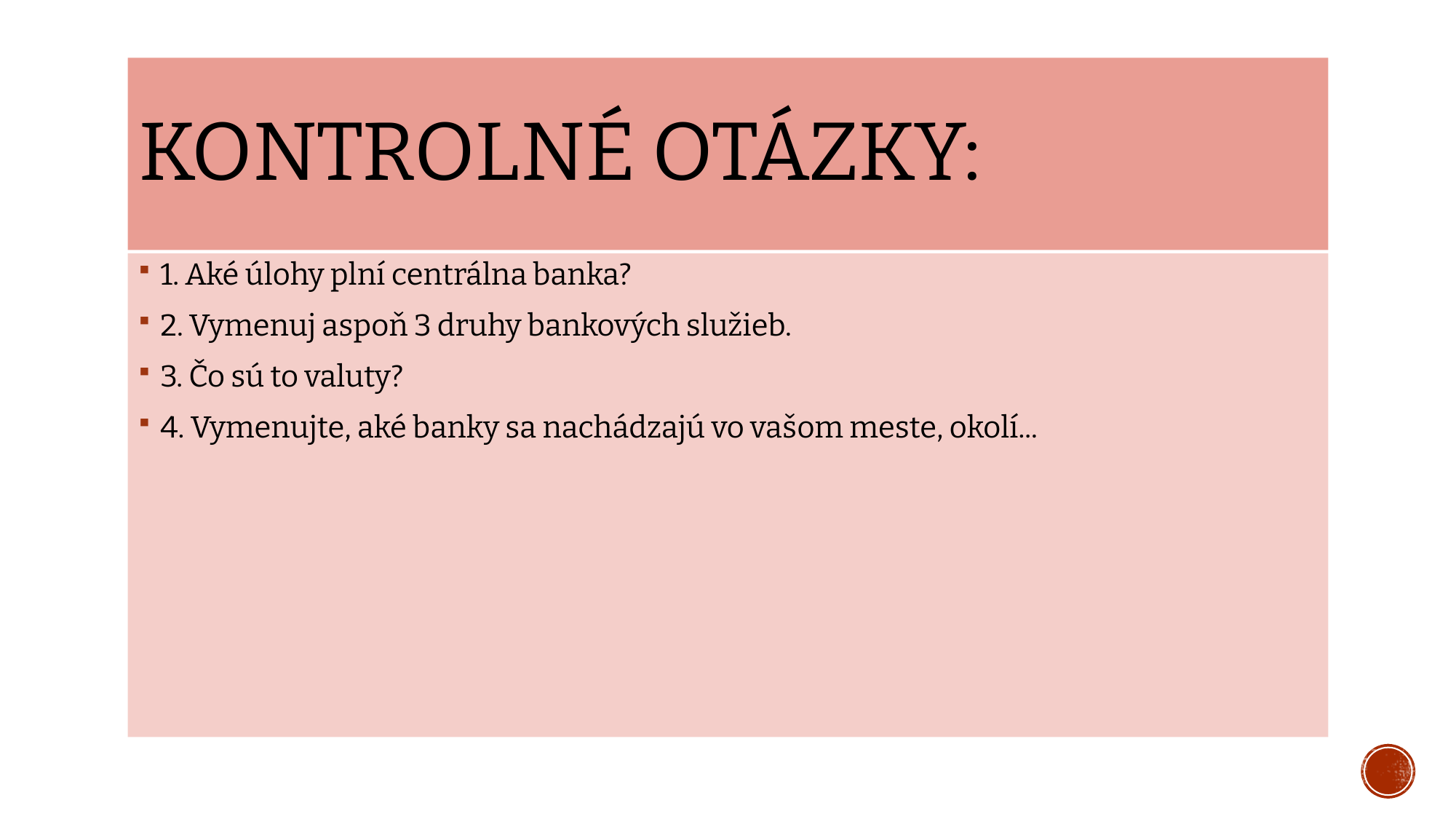

# Kontrolné otázky:
1. Aké úlohy plní centrálna banka?
2. Vymenuj aspoň 3 druhy bankových služieb.
3. Čo sú to valuty?
4. Vymenujte, aké banky sa nachádzajú vo vašom meste, okolí...